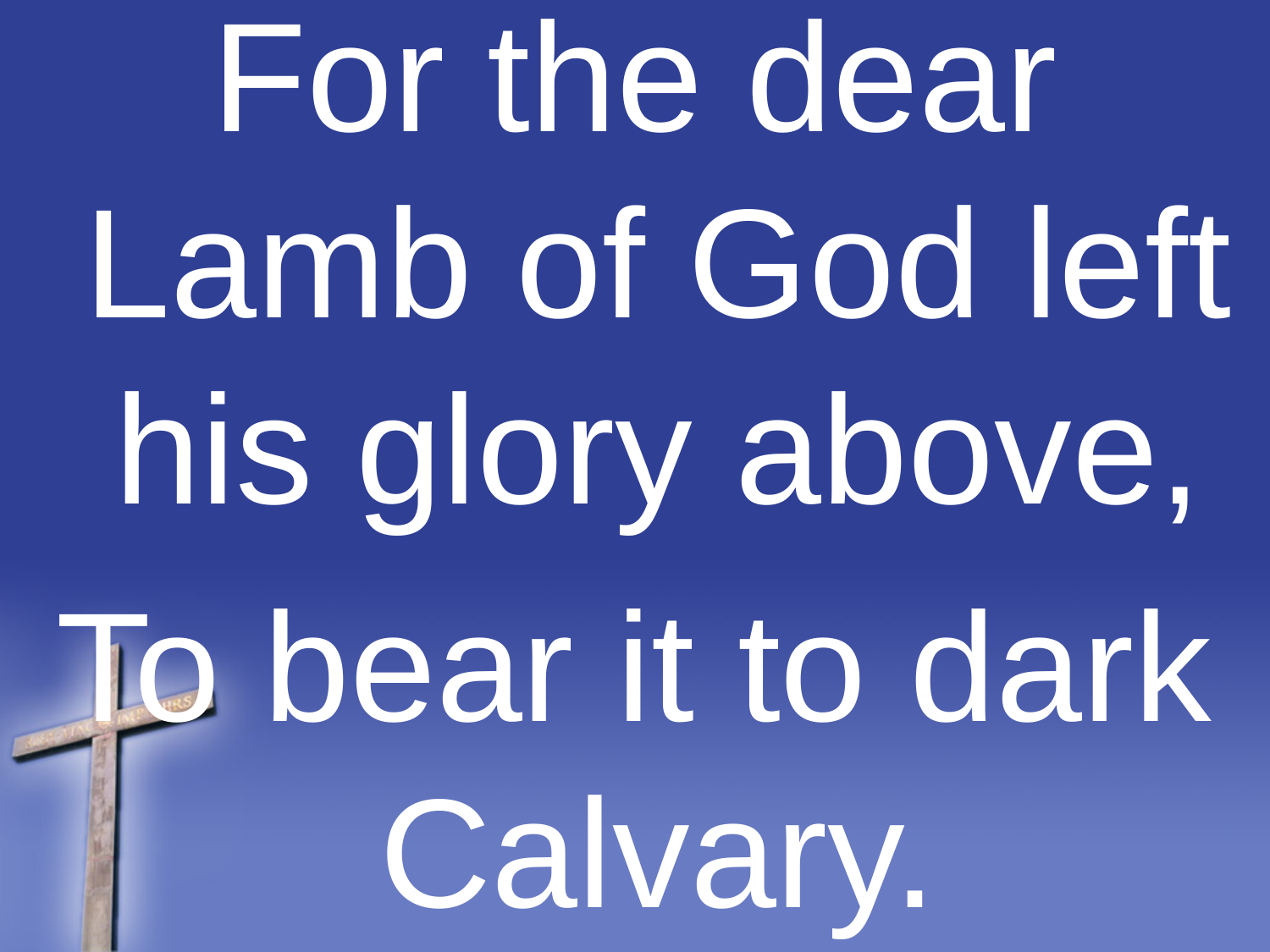

For the dear Lamb of God left his glory above,
To bear it to dark Calvary.